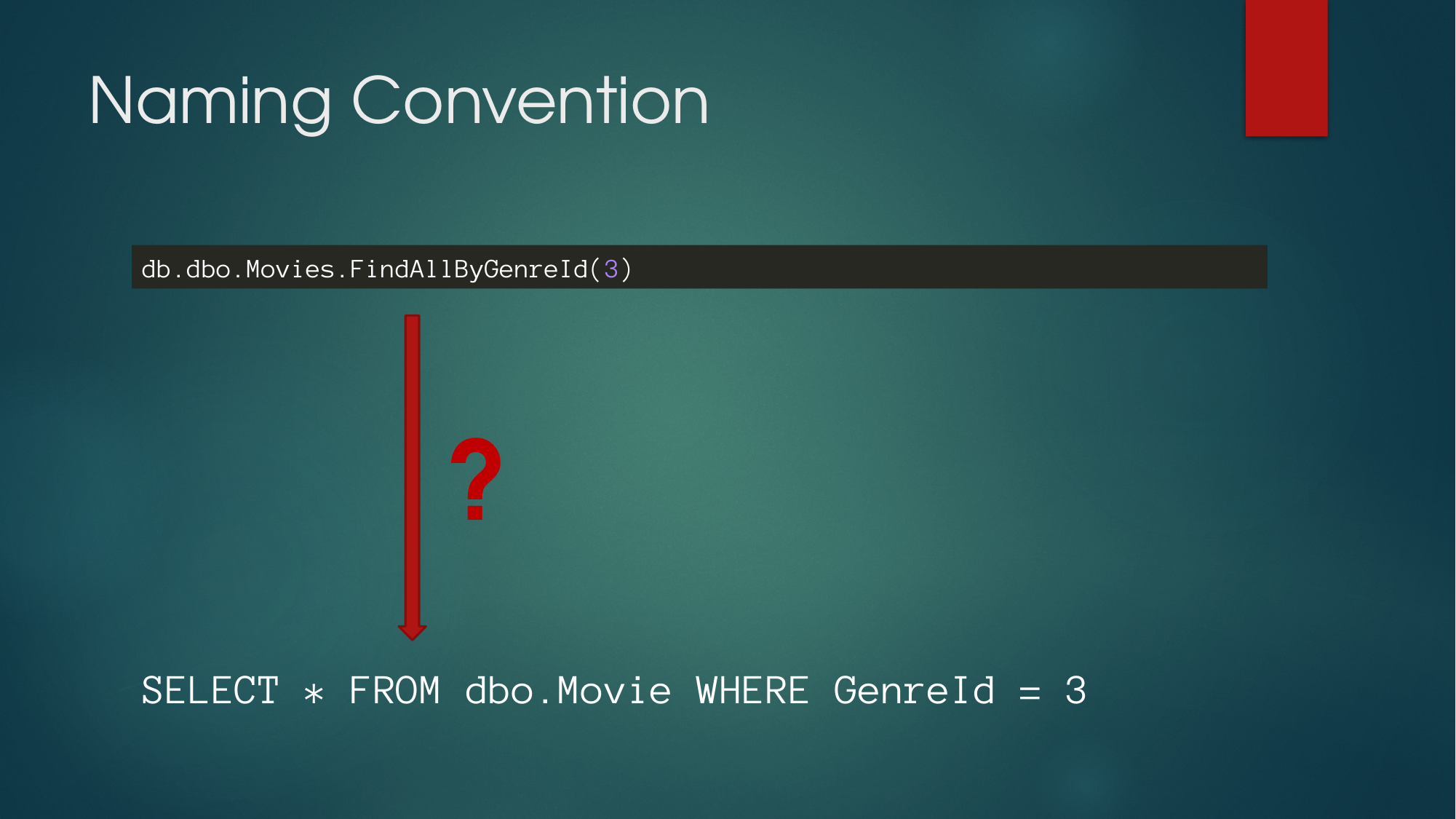

# Naming Convention

db.dbo.Movies.FindAllByGenreId(3)

?
SELECT * FROM dbo.Movie WHERE GenreId = 3